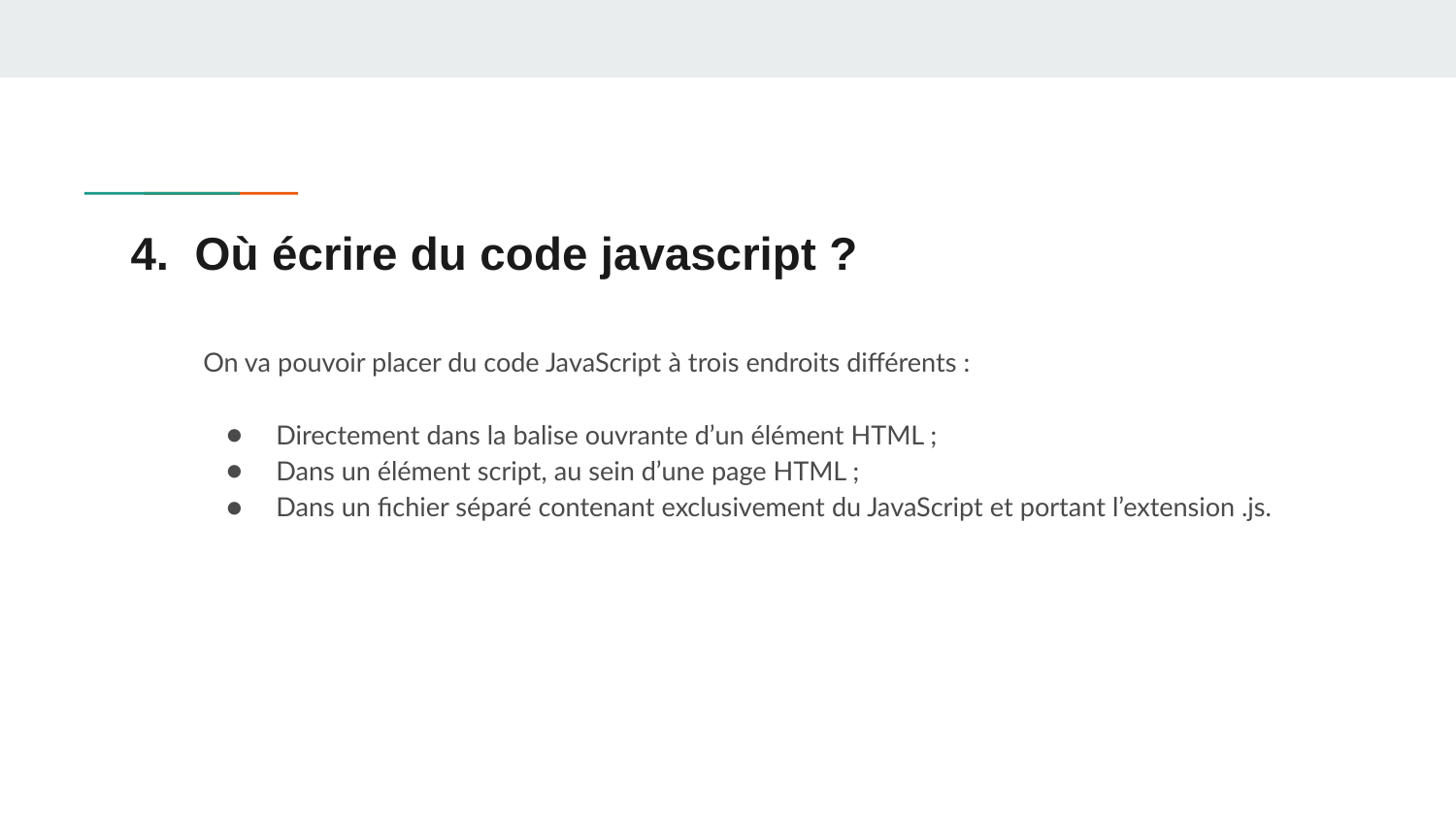

# 4.  Où écrire du code javascript ?
On va pouvoir placer du code JavaScript à trois endroits différents :

Directement dans la balise ouvrante d’un élément HTML ;
Dans un élément script, au sein d’une page HTML ;
Dans un fichier séparé contenant exclusivement du JavaScript et portant l’extension .js.